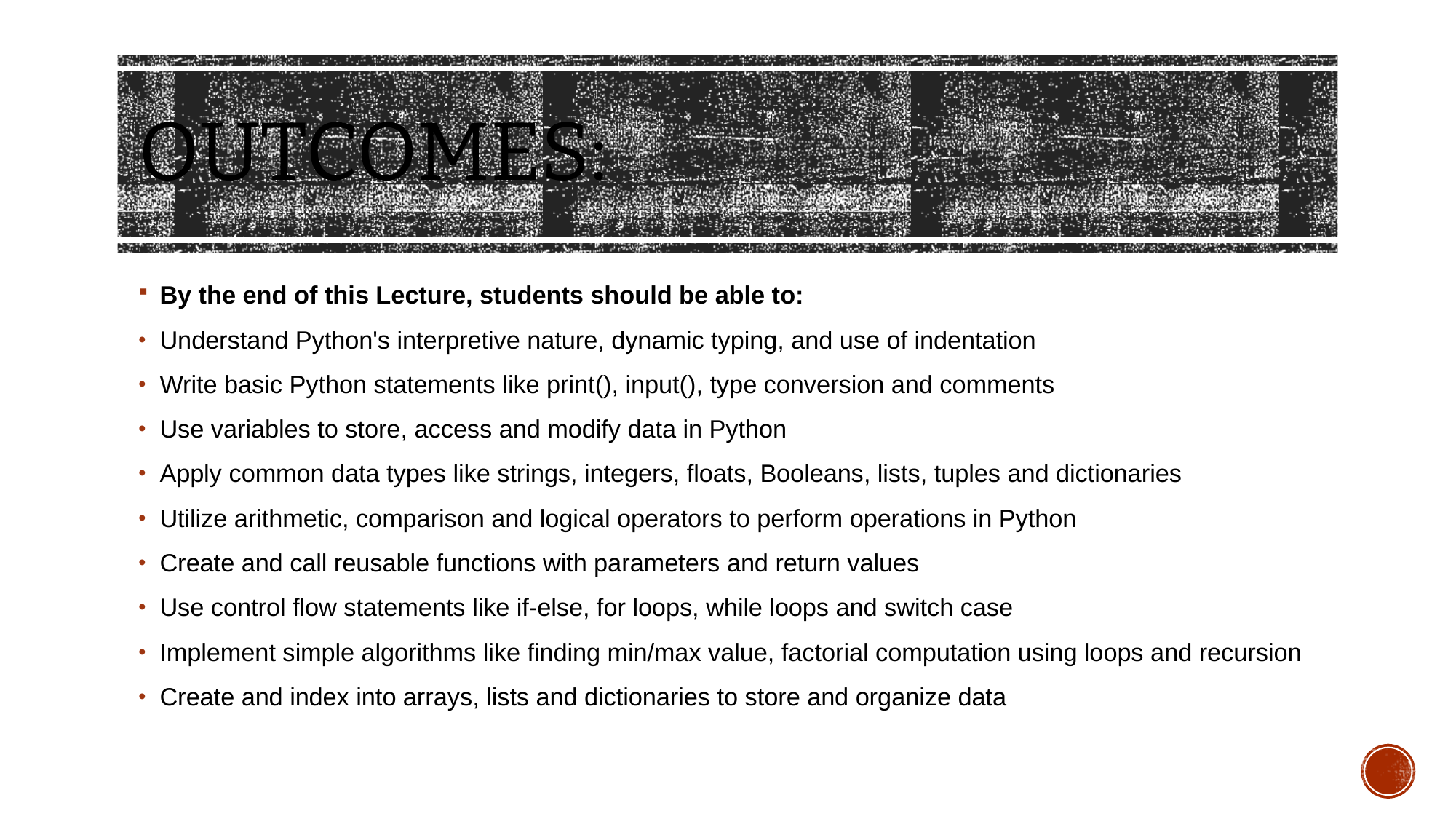

# Outcomes:

By the end of this Lecture, students should be able to:
Understand Python's interpretive nature, dynamic typing, and use of indentation
Write basic Python statements like print(), input(), type conversion and comments
Use variables to store, access and modify data in Python
Apply common data types like strings, integers, floats, Booleans, lists, tuples and dictionaries
Utilize arithmetic, comparison and logical operators to perform operations in Python
Create and call reusable functions with parameters and return values
Use control flow statements like if-else, for loops, while loops and switch case
Implement simple algorithms like finding min/max value, factorial computation using loops and recursion
Create and index into arrays, lists and dictionaries to store and organize data